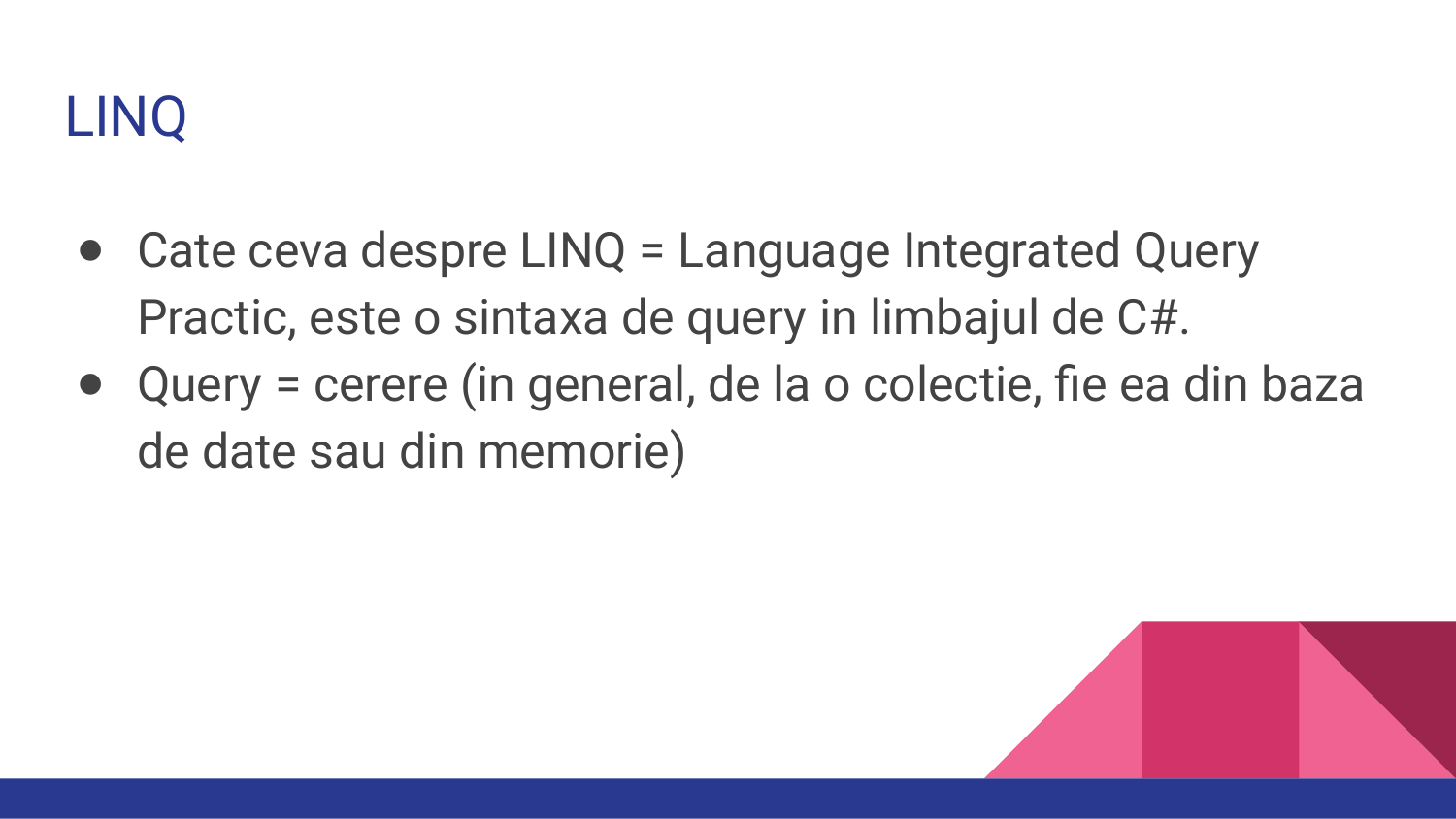

# LINQ
Cate ceva despre LINQ = Language Integrated Query  Practic, este o sintaxa de query in limbajul de C#.
Query = cerere (in general, de la o colectie, fie ea din baza de date sau din memorie)